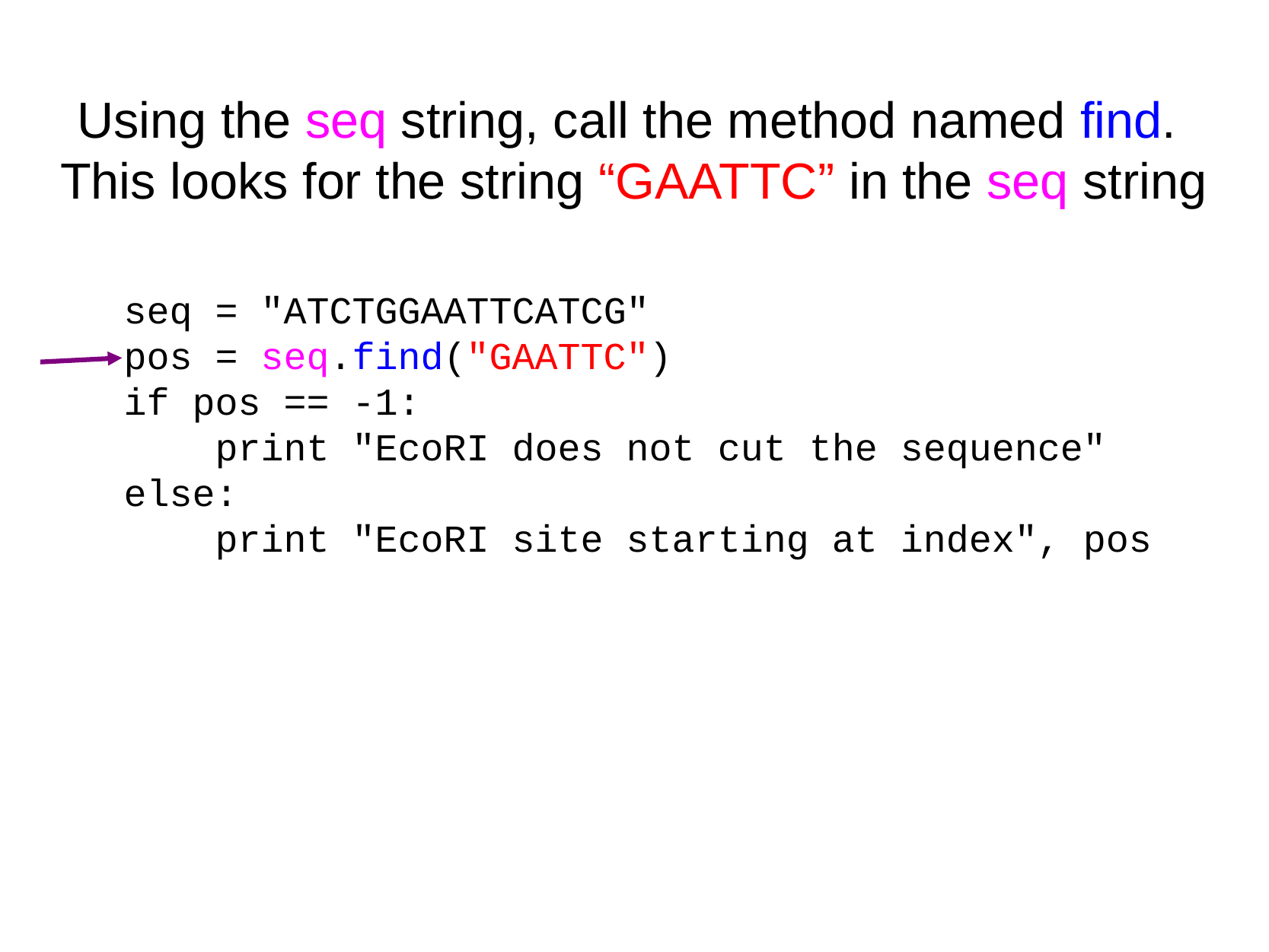

Using the seq string, call the method named find.  This looks for the string “GAATTC” in the seq string
seq = "ATCTGGAATTCATCG"
pos = seq.find("GAATTC")
if pos == -1:
    print "EcoRI does not cut the sequence"
else:
    print "EcoRI site starting at index", pos